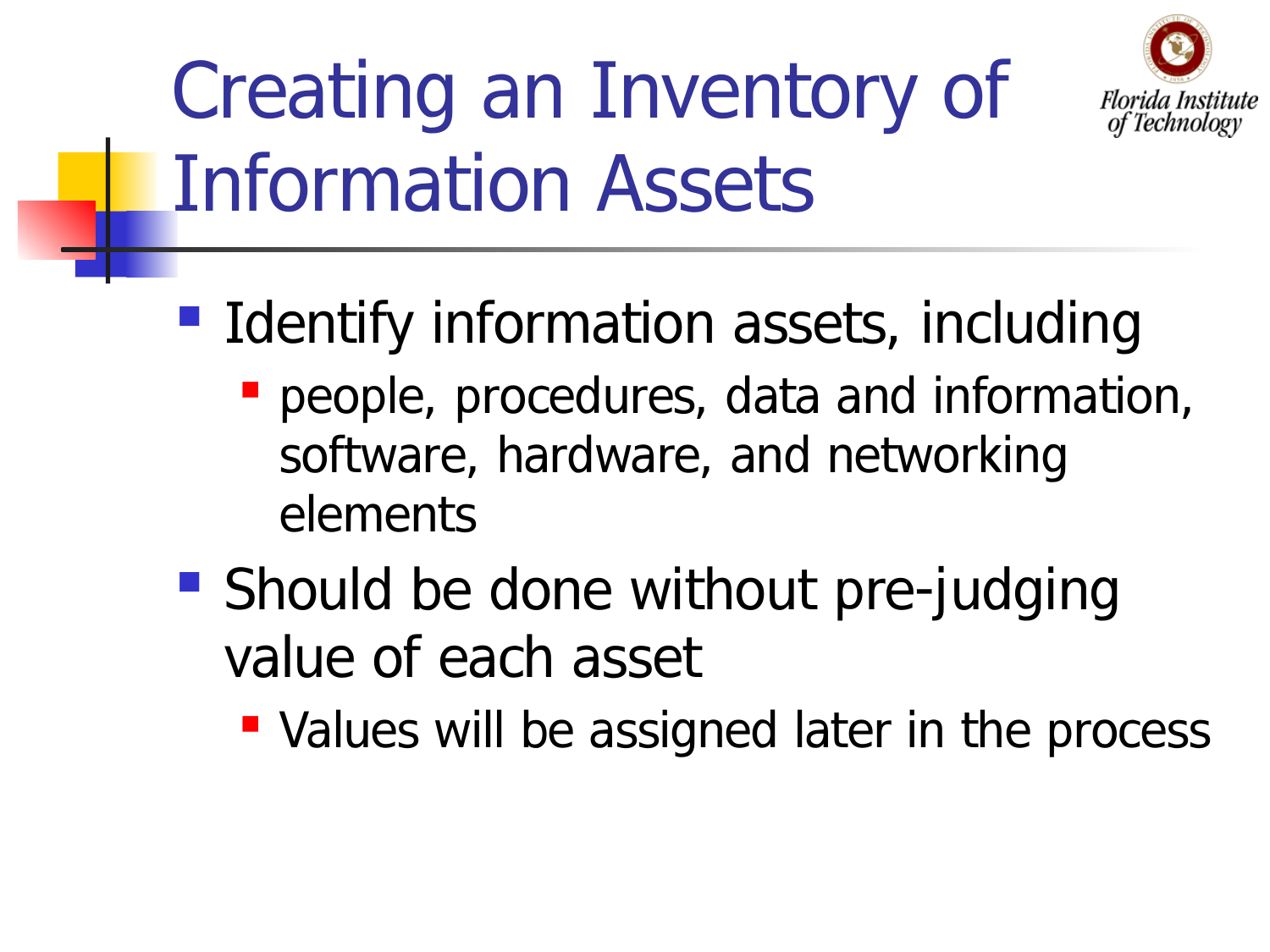

# Creating an Inventory of Information Assets
Identify information assets, including
people, procedures, data and information, software, hardware, and networking elements
Should be done without pre-judging value of each asset
Values will be assigned later in the process